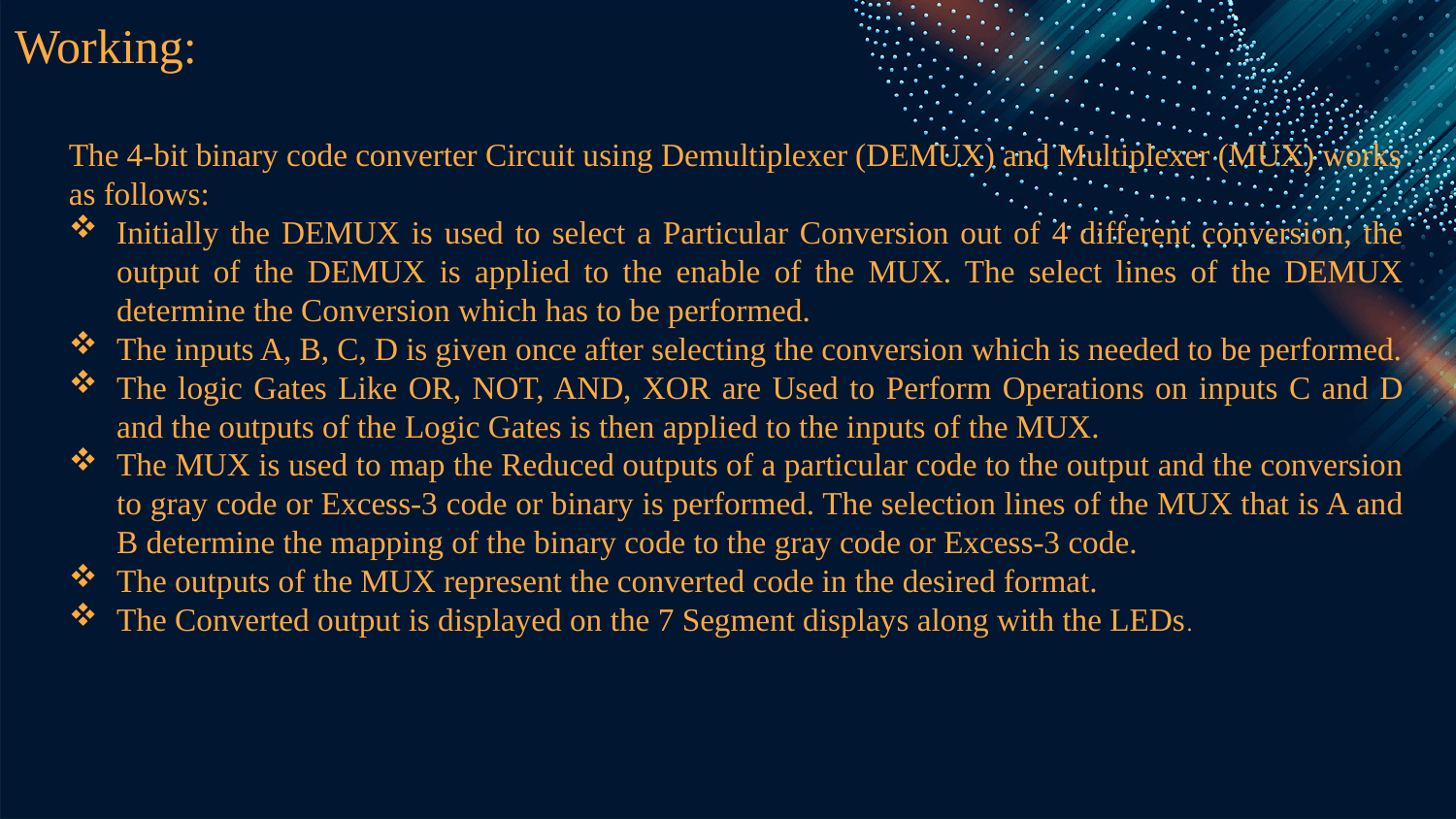

# Working:
The 4-bit binary code converter Circuit using Demultiplexer (DEMUX) and Multiplexer (MUX) works as follows:
Initially the DEMUX is used to select a Particular Conversion out of 4 different conversion, the output of the DEMUX is applied to the enable of the MUX. The select lines of the DEMUX determine the Conversion which has to be performed.
The inputs A, B, C, D is given once after selecting the conversion which is needed to be performed.
The logic Gates Like OR, NOT, AND, XOR are Used to Perform Operations on inputs C and D and the outputs of the Logic Gates is then applied to the inputs of the MUX.
The MUX is used to map the Reduced outputs of a particular code to the output and the conversion to gray code or Excess-3 code or binary is performed. The selection lines of the MUX that is A and B determine the mapping of the binary code to the gray code or Excess-3 code.
The outputs of the MUX represent the converted code in the desired format.
The Converted output is displayed on the 7 Segment displays along with the LEDs.